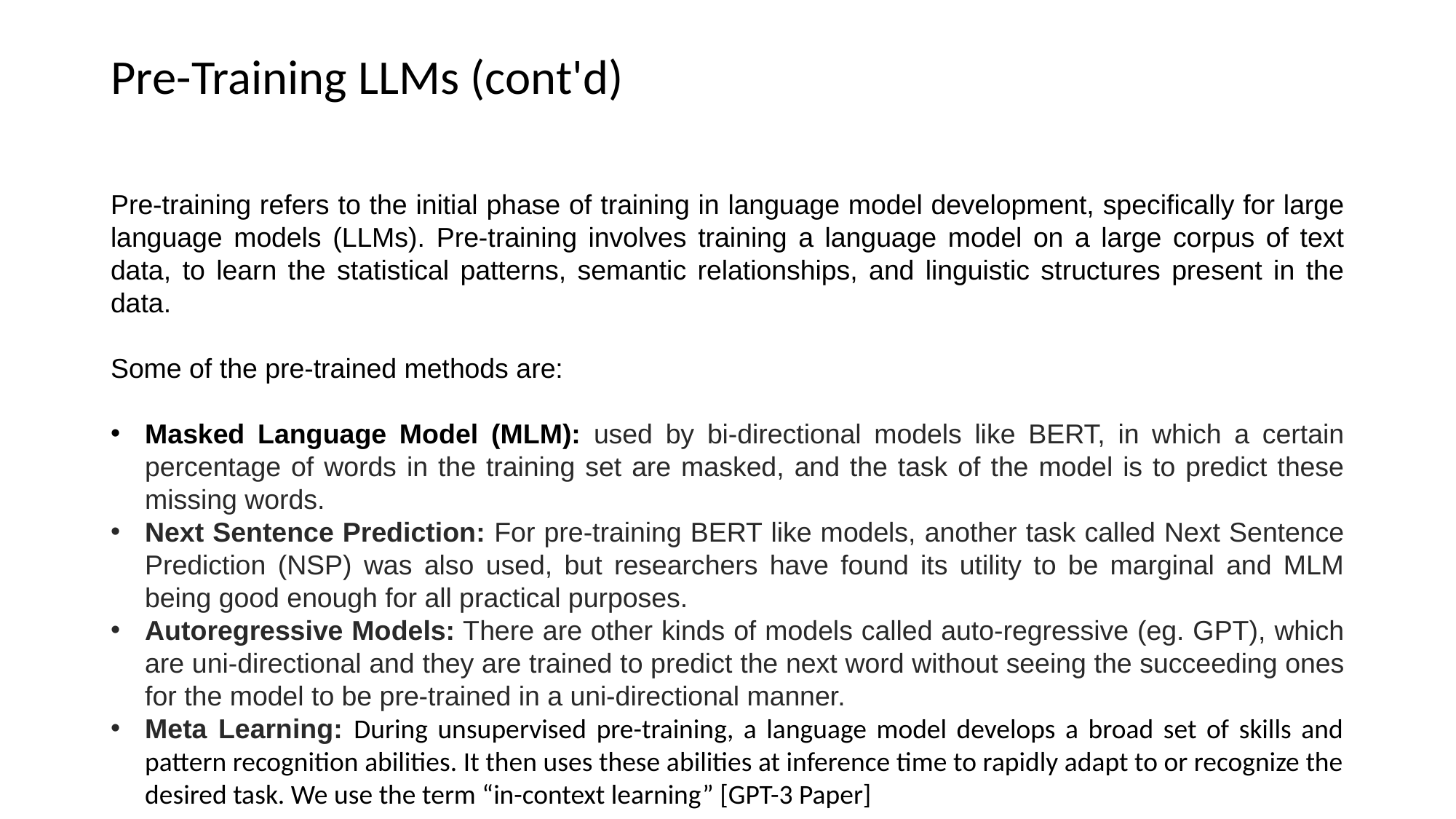

# Pre-Training LLMs (cont'd)
Pre-training refers to the initial phase of training in language model development, specifically for large language models (LLMs). Pre-training involves training a language model on a large corpus of text data, to learn the statistical patterns, semantic relationships, and linguistic structures present in the data.

Some of the pre-trained methods are:

Masked Language Model (MLM): used by bi-directional models like BERT, in which a certain percentage of words in the training set are masked, and the task of the model is to predict these missing words.
Next Sentence Prediction: For pre-training BERT like models, another task called Next Sentence Prediction (NSP) was also used, but researchers have found its utility to be marginal and MLM being good enough for all practical purposes.
Autoregressive Models: There are other kinds of models called auto-regressive (eg. GPT), which are uni-directional and they are trained to predict the next word without seeing the succeeding ones for the model to be pre-trained in a uni-directional manner.
Meta Learning: During unsupervised pre-training, a language model develops a broad set of skills and pattern recognition abilities. It then uses these abilities at inference time to rapidly adapt to or recognize the desired task. We use the term “in-context learning” [GPT-3 Paper]